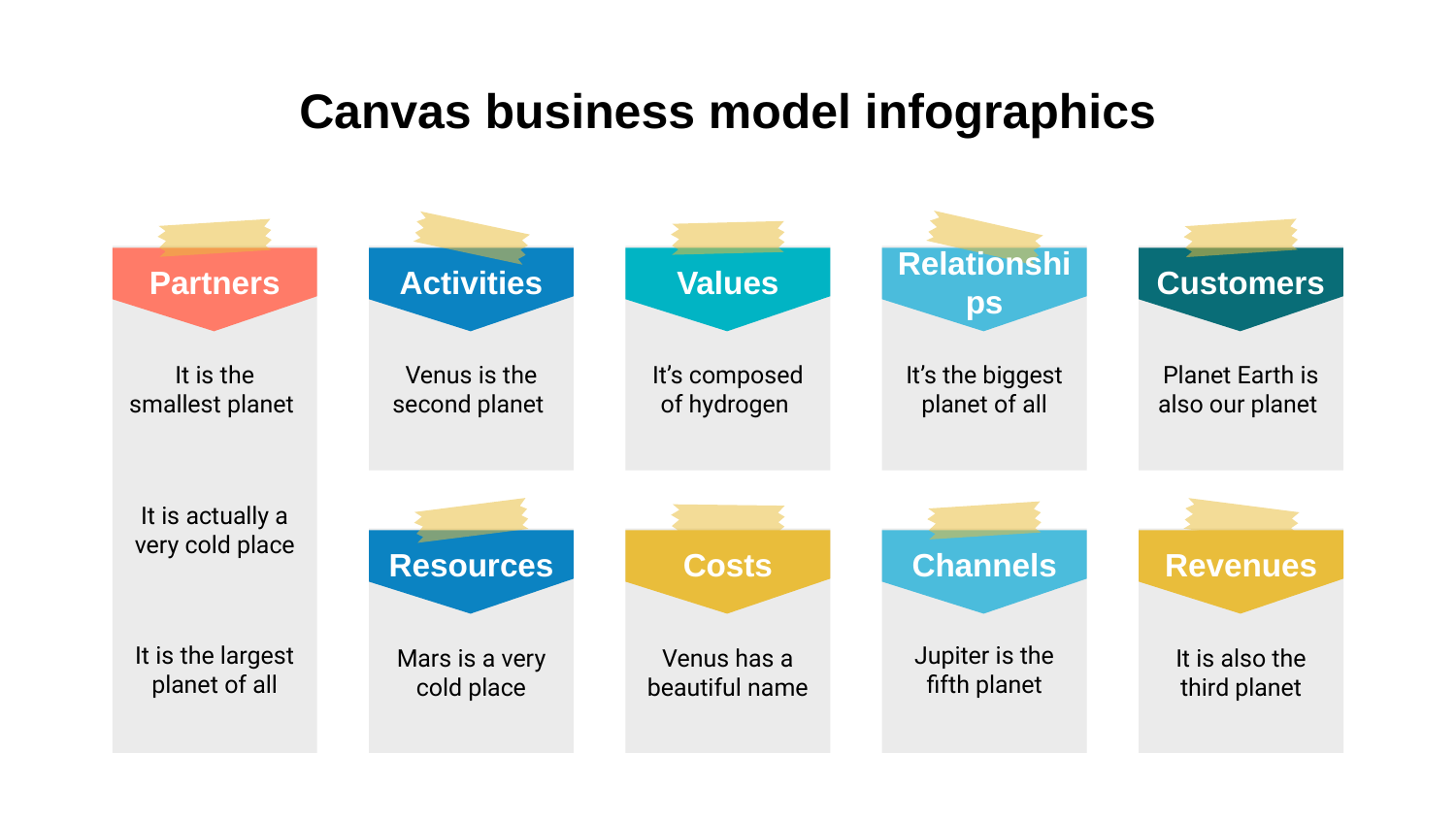

# Canvas business model infographics

Partners
Activities
Values
Relationships
Customers
It is the smallest planet
Venus is the second planet
It’s composed of hydrogen
It’s the biggest planet of all
Planet Earth is also our planet
It is actually a very cold place

Resources
Costs
Channels
Revenues
It is the largest planet of all
Jupiter is the fifth planet
Mars is a very cold place
Venus has a beautiful name
It is also the third planet